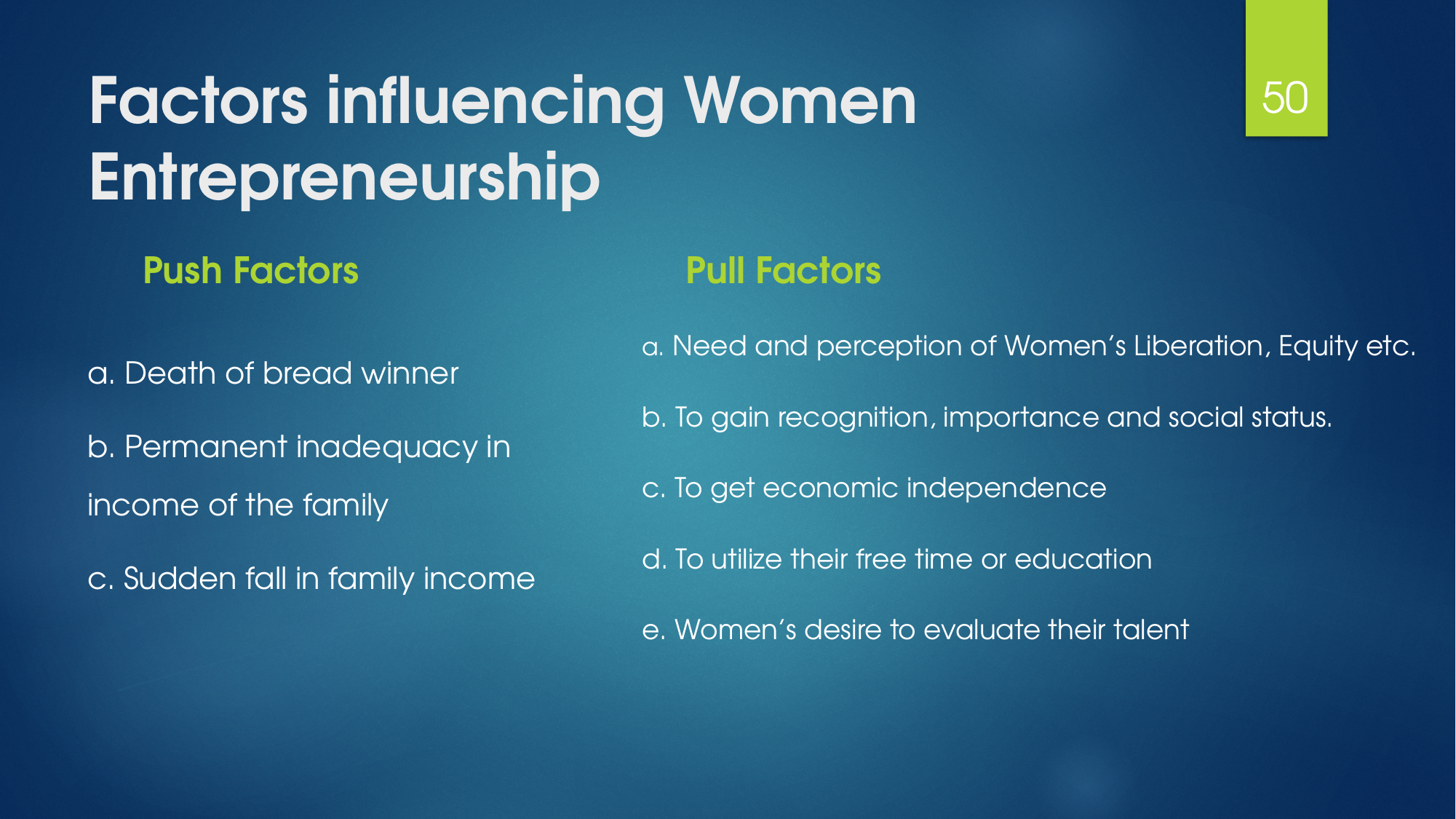

50
# Factors influencing Women Entrepreneurship
Push Factors

Pull Factors

a. Death of bread winner
b. Permanent inadequacy in income of the family
c. Sudden fall in family income

a. Need and perception of Women’s Liberation, Equity etc.
b. To gain recognition, importance and social status.
c. To get economic independence
d. To utilize their free time or education
e. Women’s desire to evaluate their talent